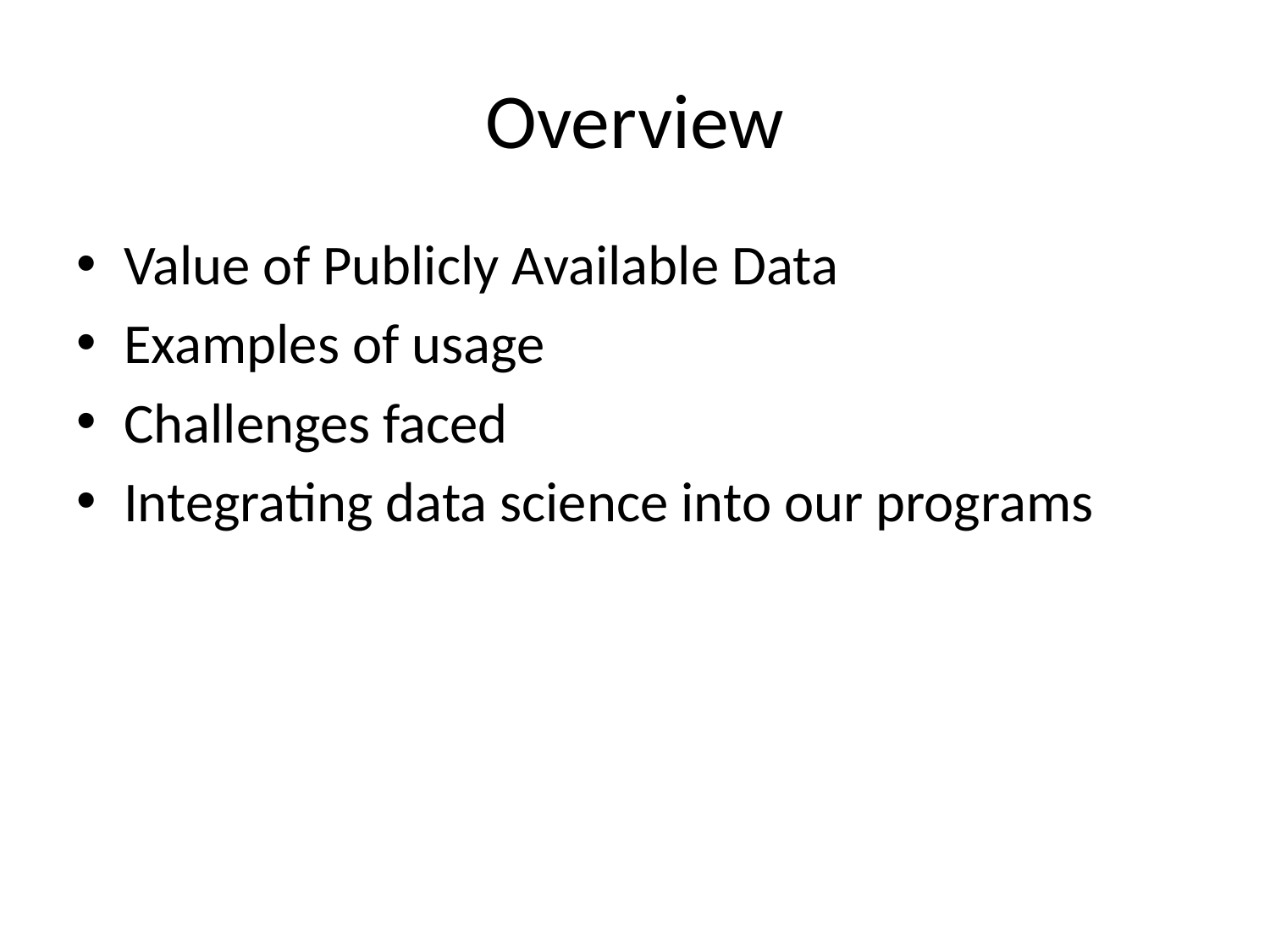

# Overview
Value of Publicly Available Data
Examples of usage
Challenges faced
Integrating data science into our programs